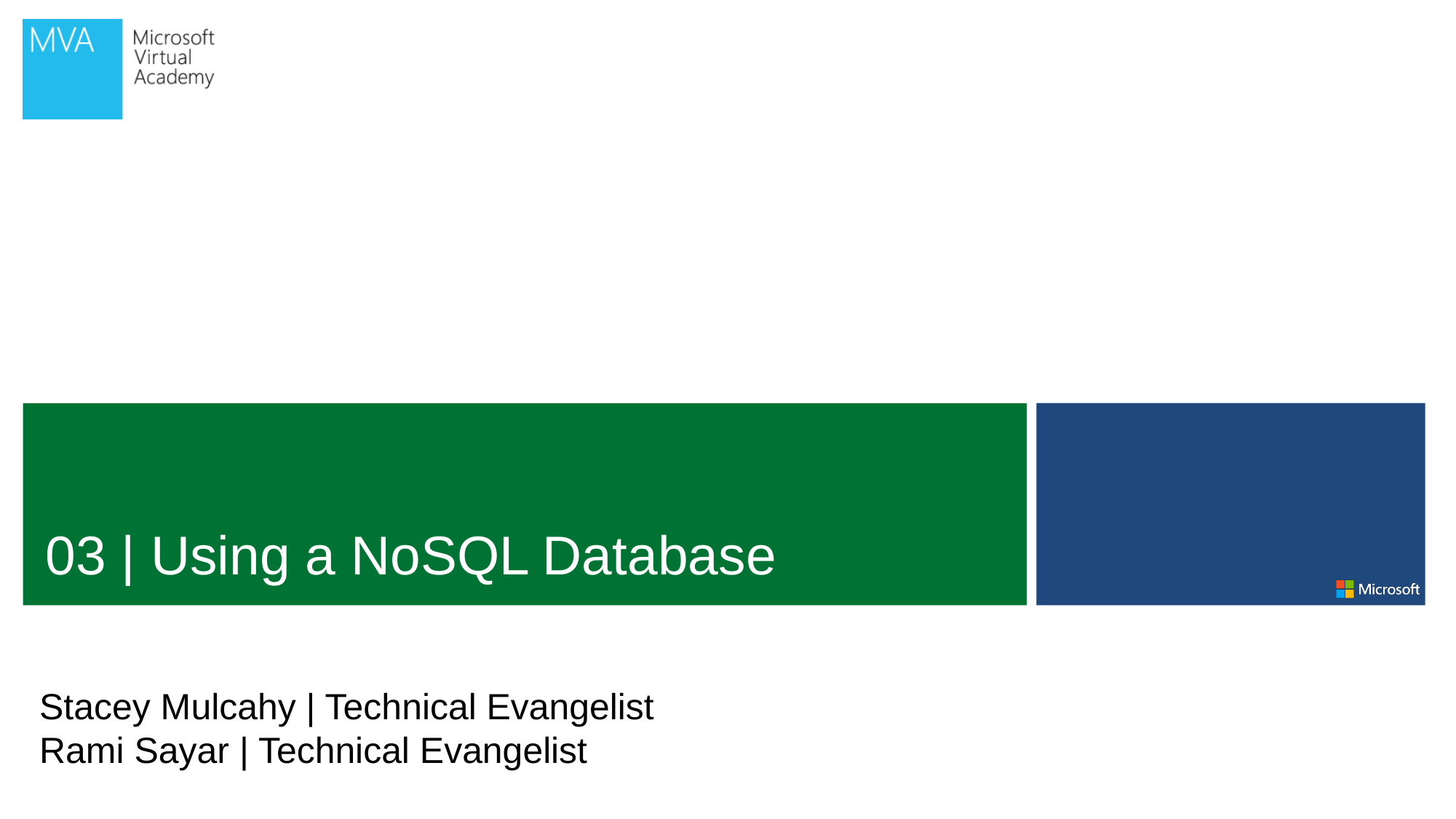

03 | Using a NoSQL Database
Stacey Mulcahy | Technical Evangelist
Rami Sayar | Technical Evangelist